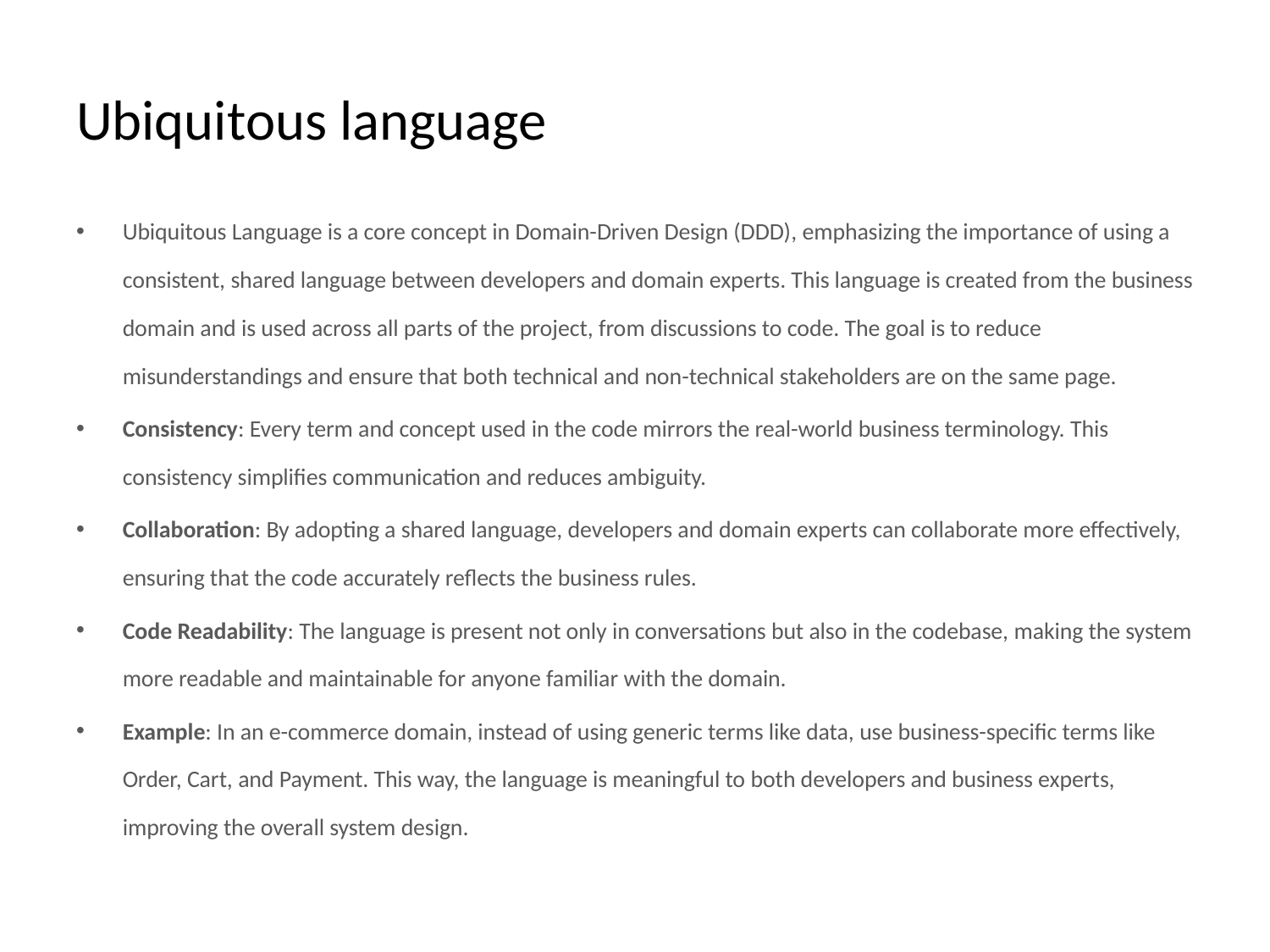

# Ubiquitous language
Ubiquitous Language is a core concept in Domain-Driven Design (DDD), emphasizing the importance of using a consistent, shared language between developers and domain experts. This language is created from the business domain and is used across all parts of the project, from discussions to code. The goal is to reduce misunderstandings and ensure that both technical and non-technical stakeholders are on the same page.
Consistency: Every term and concept used in the code mirrors the real-world business terminology. This consistency simplifies communication and reduces ambiguity.
Collaboration: By adopting a shared language, developers and domain experts can collaborate more effectively, ensuring that the code accurately reflects the business rules.
Code Readability: The language is present not only in conversations but also in the codebase, making the system more readable and maintainable for anyone familiar with the domain.
Example: In an e-commerce domain, instead of using generic terms like data, use business-specific terms like Order, Cart, and Payment. This way, the language is meaningful to both developers and business experts, improving the overall system design.